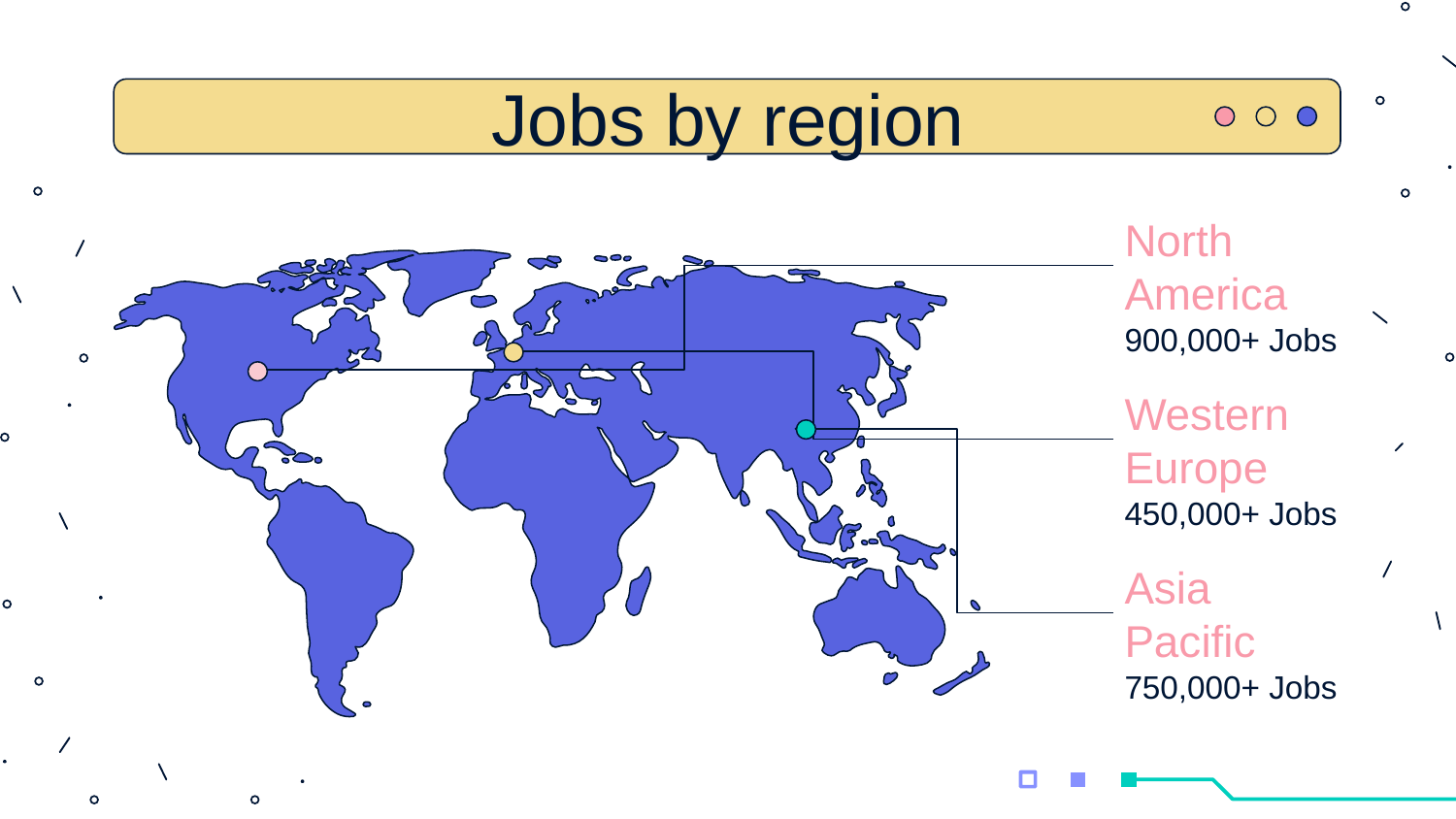

# Jobs by region

North America

900,000+ Jobs

Western Europe

450,000+ Jobs
Asia Pacific
750,000+ Jobs